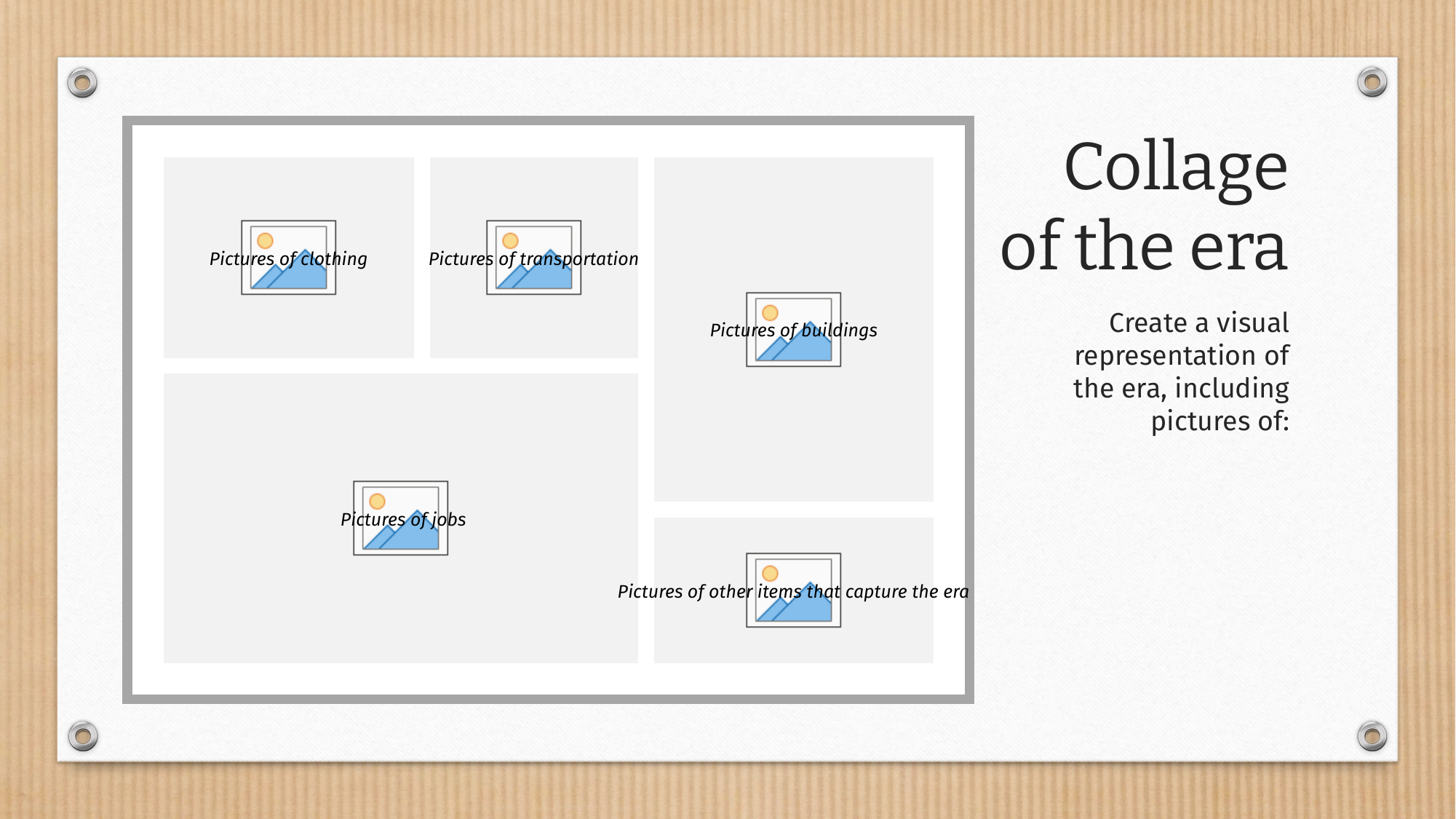

# Collage of the era

Create a visual representation of the era, including pictures of: